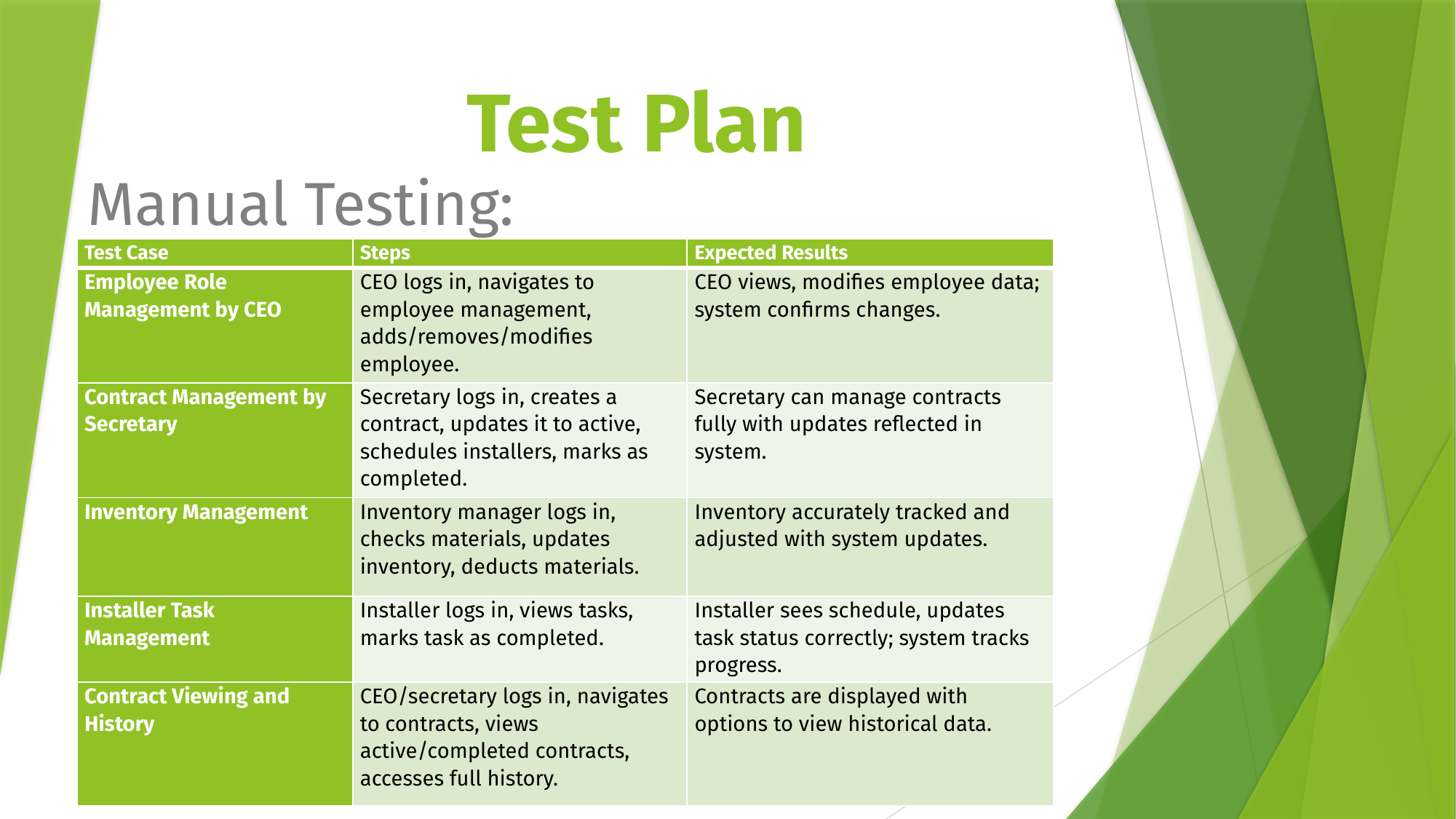

Test Plan
Manual Testing:
| Test Case | Steps | Expected Results |
| --- | --- | --- |
| Employee Role Management by CEO | CEO logs in, navigates to employee management, adds/removes/modifies employee. | CEO views, modifies employee data; system confirms changes. |
| Contract Management by Secretary | Secretary logs in, creates a contract, updates it to active, schedules installers, marks as completed. | Secretary can manage contracts fully with updates reflected in system. |
| Inventory Management | Inventory manager logs in, checks materials, updates inventory, deducts materials. | Inventory accurately tracked and adjusted with system updates. |
| Installer Task Management | Installer logs in, views tasks, marks task as completed. | Installer sees schedule, updates task status correctly; system tracks progress. |
| Contract Viewing and History | CEO/secretary logs in, navigates to contracts, views active/completed contracts, accesses full history. | Contracts are displayed with options to view historical data. |